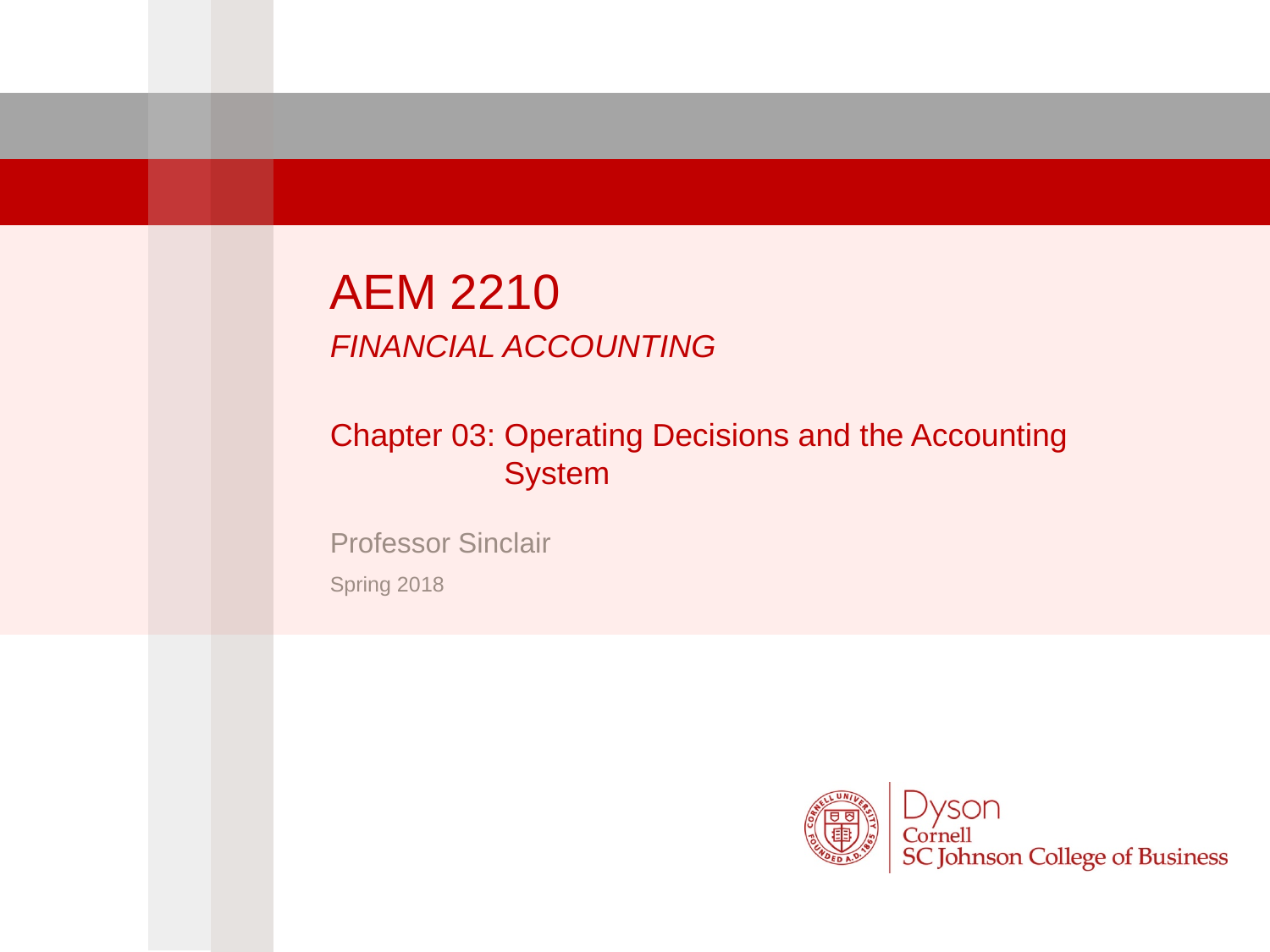

AEM 2210
Financial Accounting

Chapter 03: Operating Decisions and the Accounting System

Professor Sinclair
Spring 2018